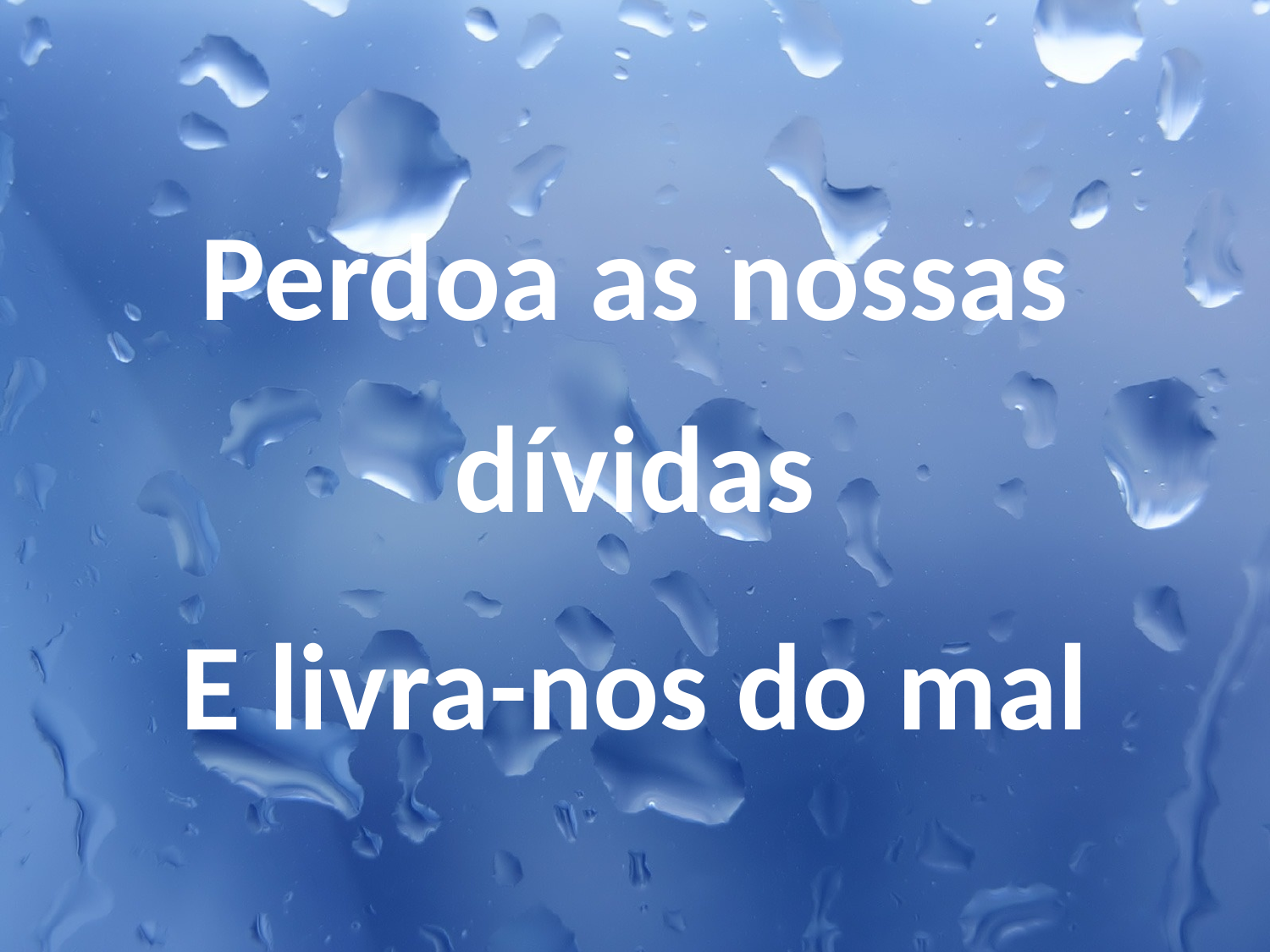

Perdoa as nossas dívidas
E livra-nos do mal